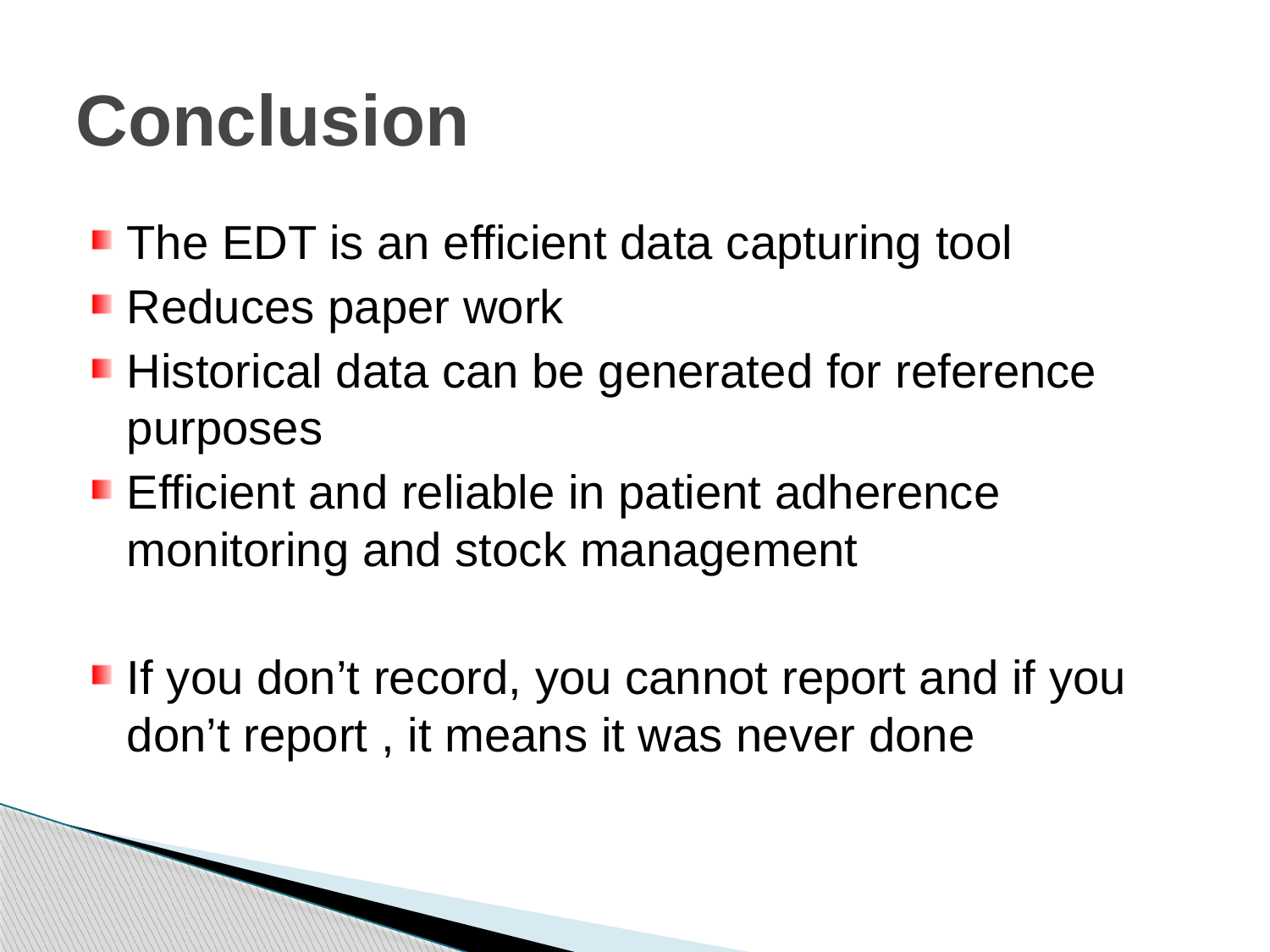

# Conclusion
The EDT is an efficient data capturing tool
Reduces paper work
Historical data can be generated for reference purposes
Efficient and reliable in patient adherence monitoring and stock management

If you don’t record, you cannot report and if you don’t report , it means it was never done